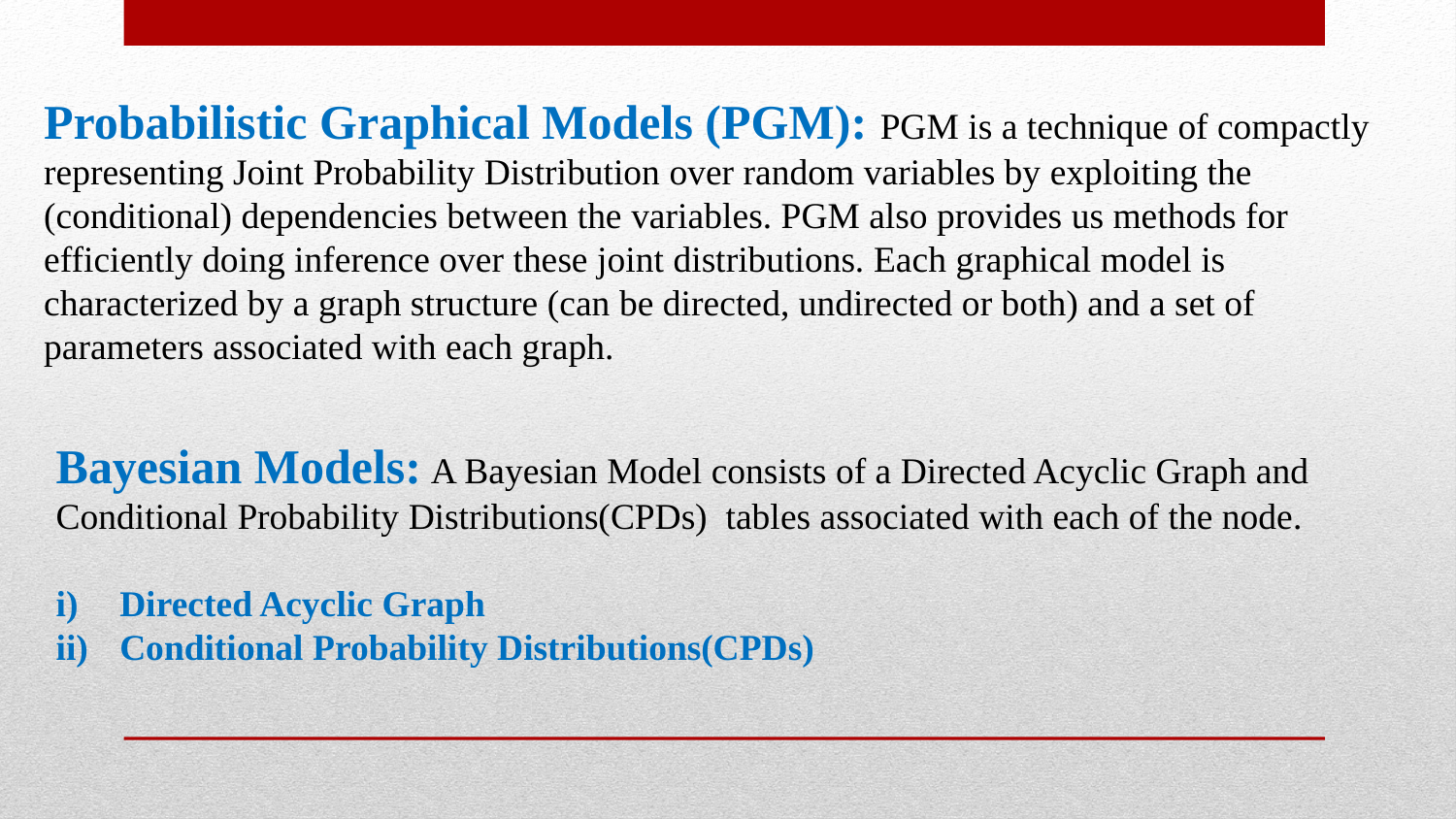

Probabilistic Graphical Models (PGM): PGM is a technique of compactly representing Joint Probability Distribution over random variables by exploiting the (conditional) dependencies between the variables. PGM also provides us methods for efficiently doing inference over these joint distributions. Each graphical model is characterized by a graph structure (can be directed, undirected or both) and a set of parameters associated with each graph.
Bayesian Models: A Bayesian Model consists of a Directed Acyclic Graph and Conditional Probability Distributions(CPDs)  tables associated with each of the node.

Directed Acyclic Graph
Conditional Probability Distributions(CPDs)